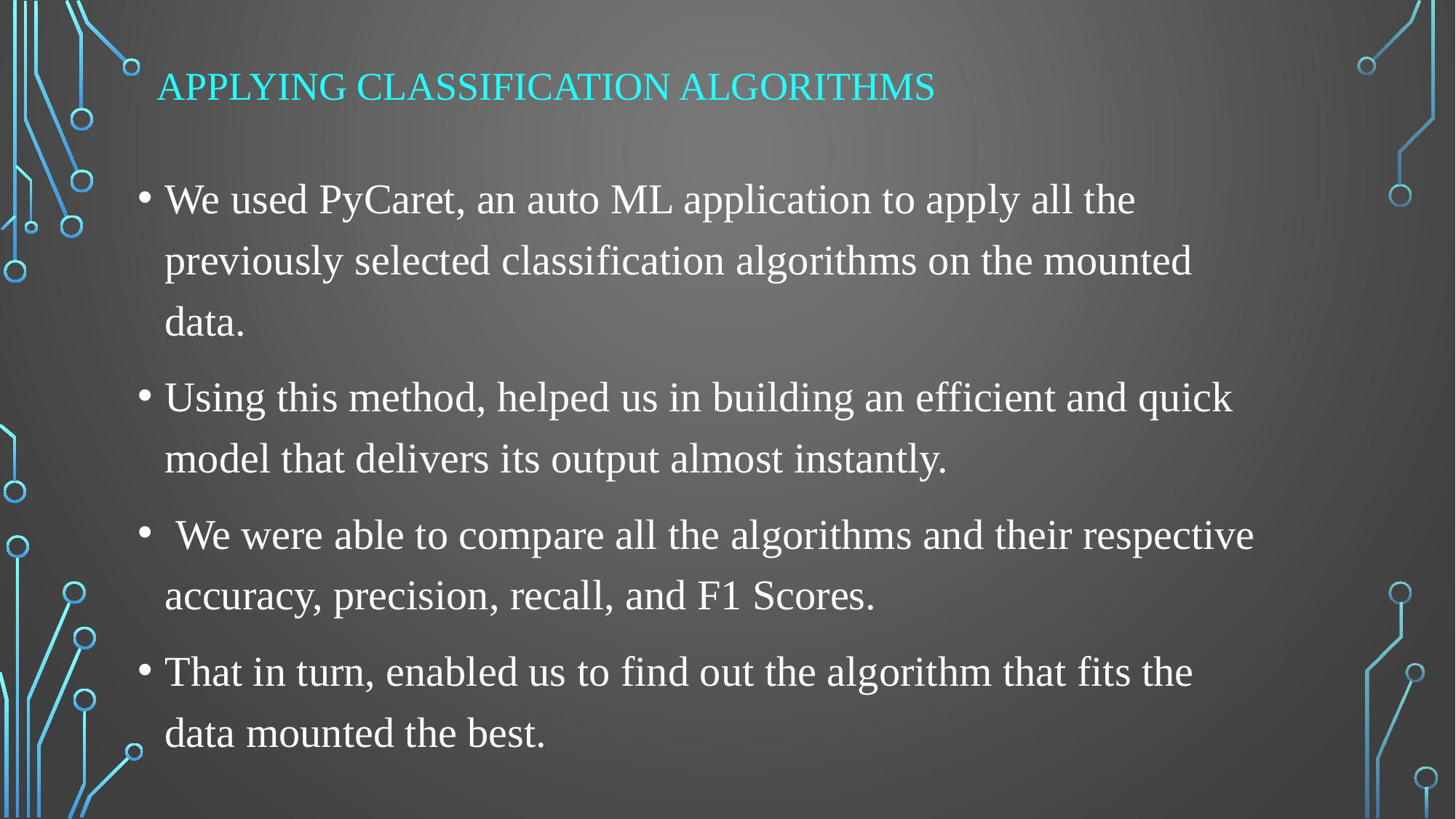

# APPLYING CLASSIFICATION ALGORITHMS

We used PyCaret, an auto ML application to apply all the previously selected classification algorithms on the mounted data.
Using this method, helped us in building an efficient and quick model that delivers its output almost instantly.
 We were able to compare all the algorithms and their respective accuracy, precision, recall, and F1 Scores.
That in turn, enabled us to find out the algorithm that fits the data mounted the best.